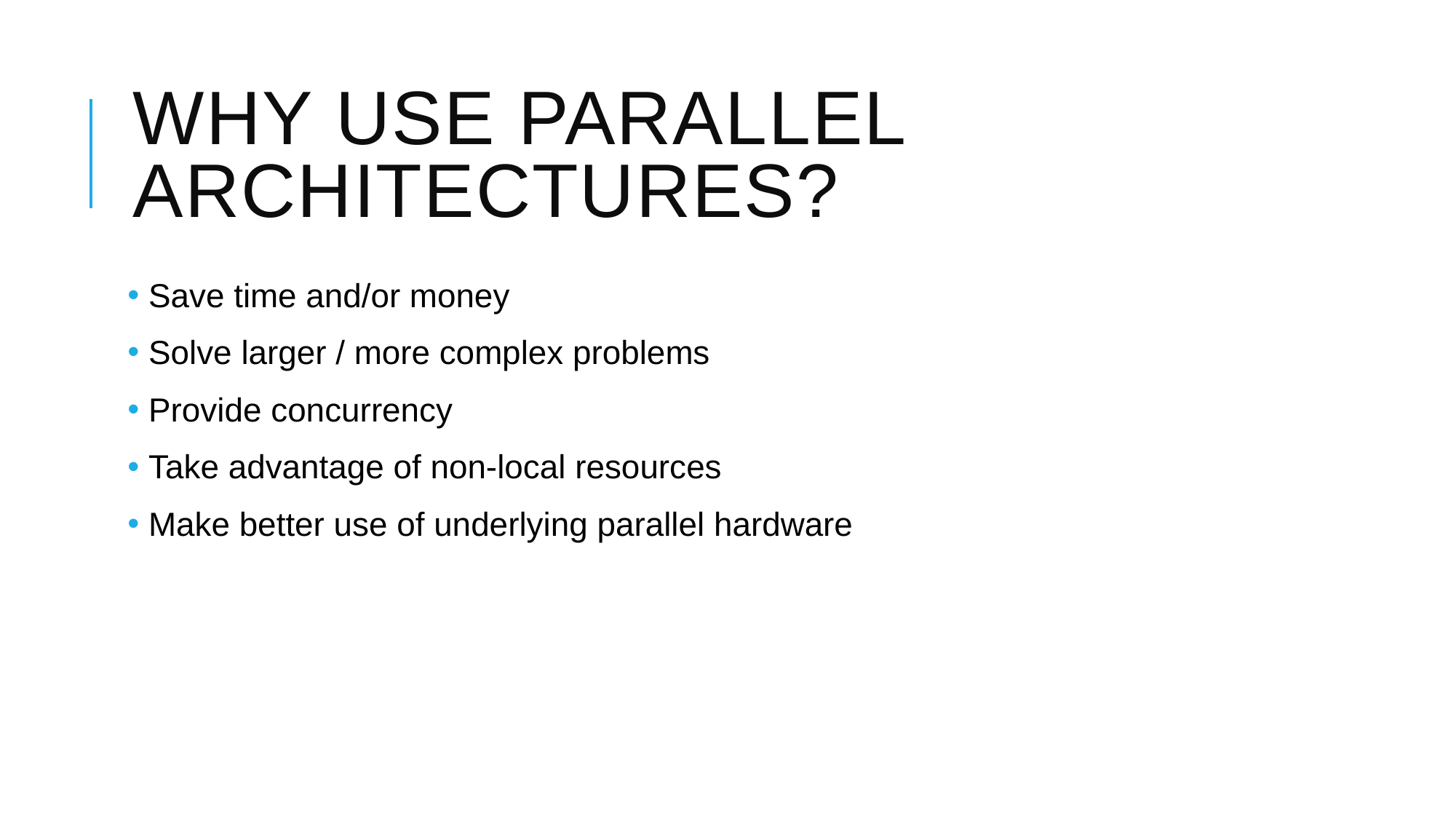

# Why use parallel architectures?
 Save time and/or money
 Solve larger / more complex problems
 Provide concurrency
 Take advantage of non-local resources
 Make better use of underlying parallel hardware